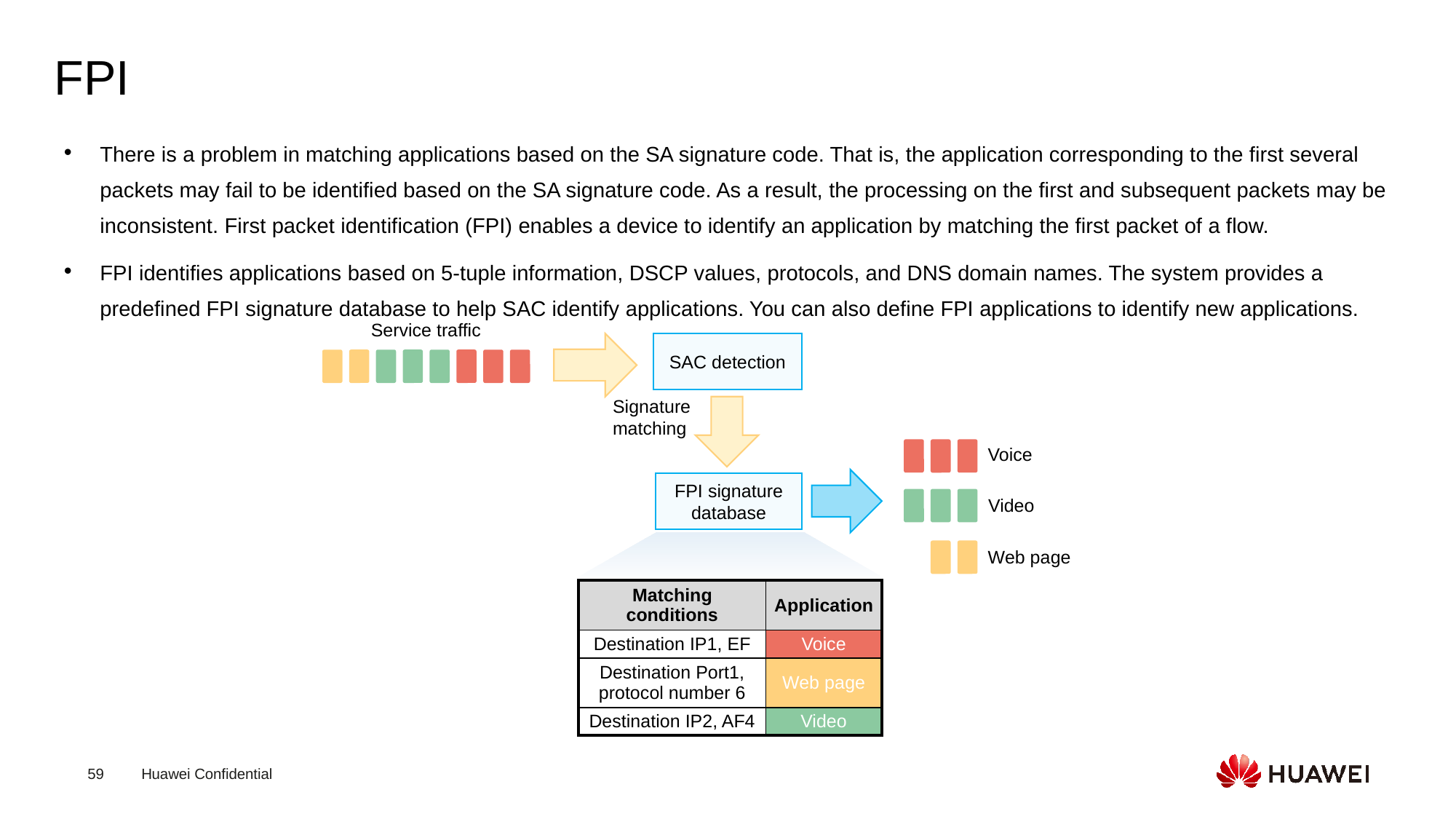

# FPI
There is a problem in matching applications based on the SA signature code. That is, the application corresponding to the first several packets may fail to be identified based on the SA signature code. As a result, the processing on the first and subsequent packets may be inconsistent. First packet identification (FPI) enables a device to identify an application by matching the first packet of a flow.
FPI identifies applications based on 5-tuple information, DSCP values, protocols, and DNS domain names. The system provides a predefined FPI signature database to help SAC identify applications. You can also define FPI applications to identify new applications.
Service traffic

SAC detection

Signature matching

Voice

FPI signature database
Video

Web page

| Matching conditions | Application |
| --- | --- |
| Destination IP1, EF | Voice |
| Destination Port1, protocol number 6 | Web page |
| Destination IP2, AF4 | Video |